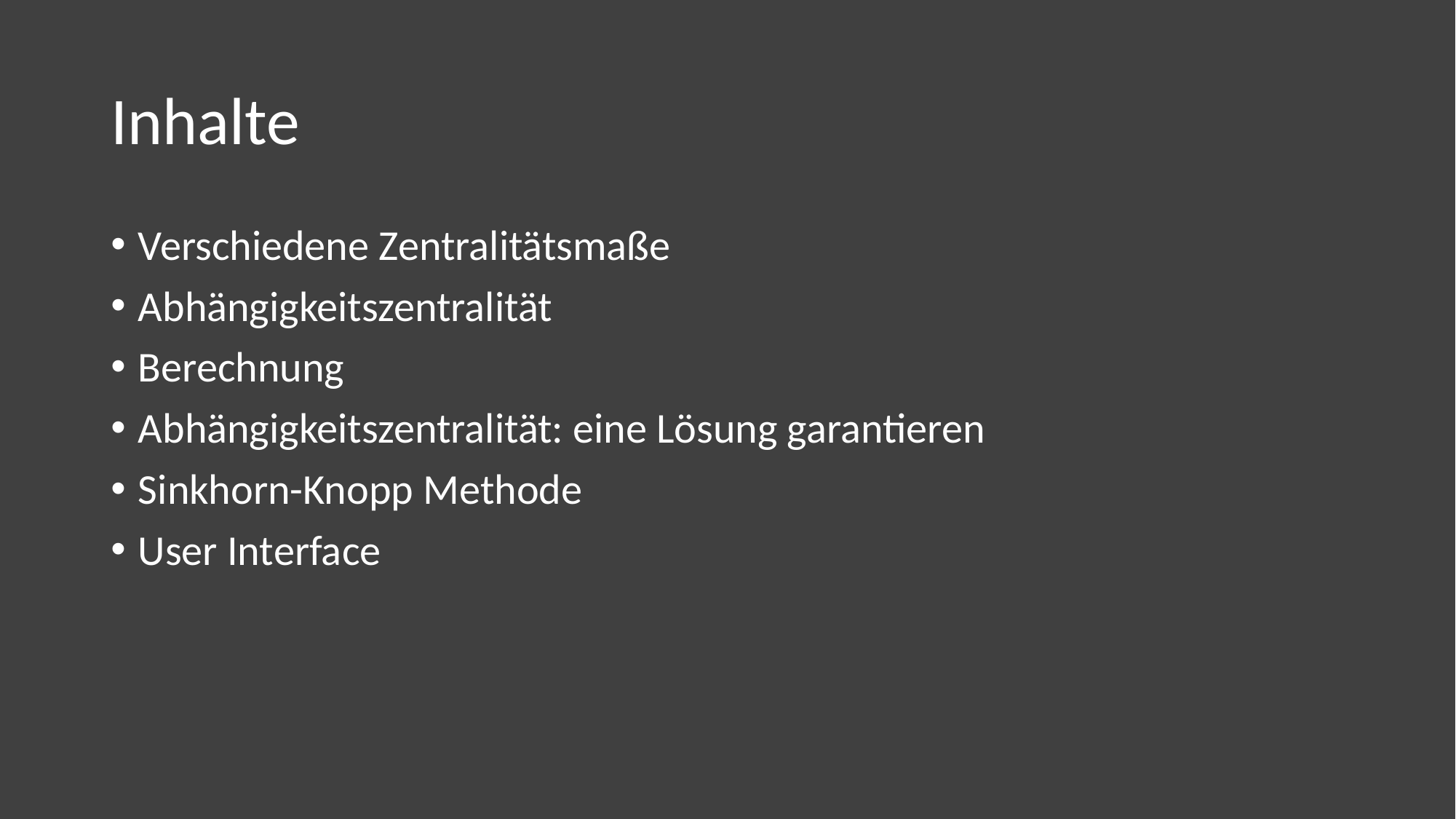

# Inhalte
Verschiedene Zentralitätsmaße
Abhängigkeitszentralität
Berechnung
Abhängigkeitszentralität: eine Lösung garantieren
Sinkhorn-Knopp Methode
User Interface